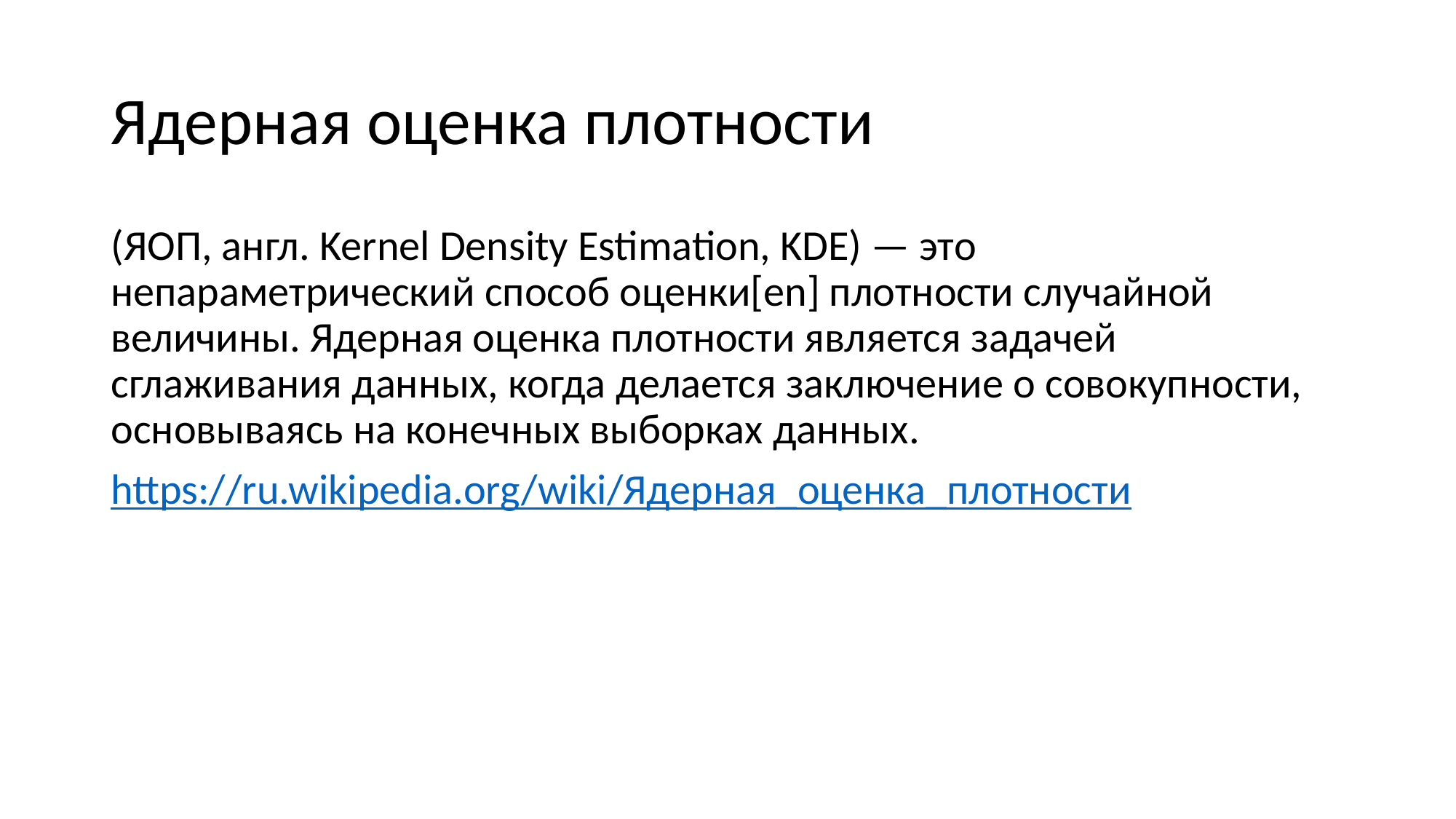

# Ядерная оценка плотности
(ЯОП, англ. Kernel Density Estimation, KDE) — это непараметрический способ оценки[en] плотности случайной величины. Ядерная оценка плотности является задачей сглаживания данных, когда делается заключение о совокупности, основываясь на конечных выборках данных.
https://ru.wikipedia.org/wiki/Ядерная_оценка_плотности